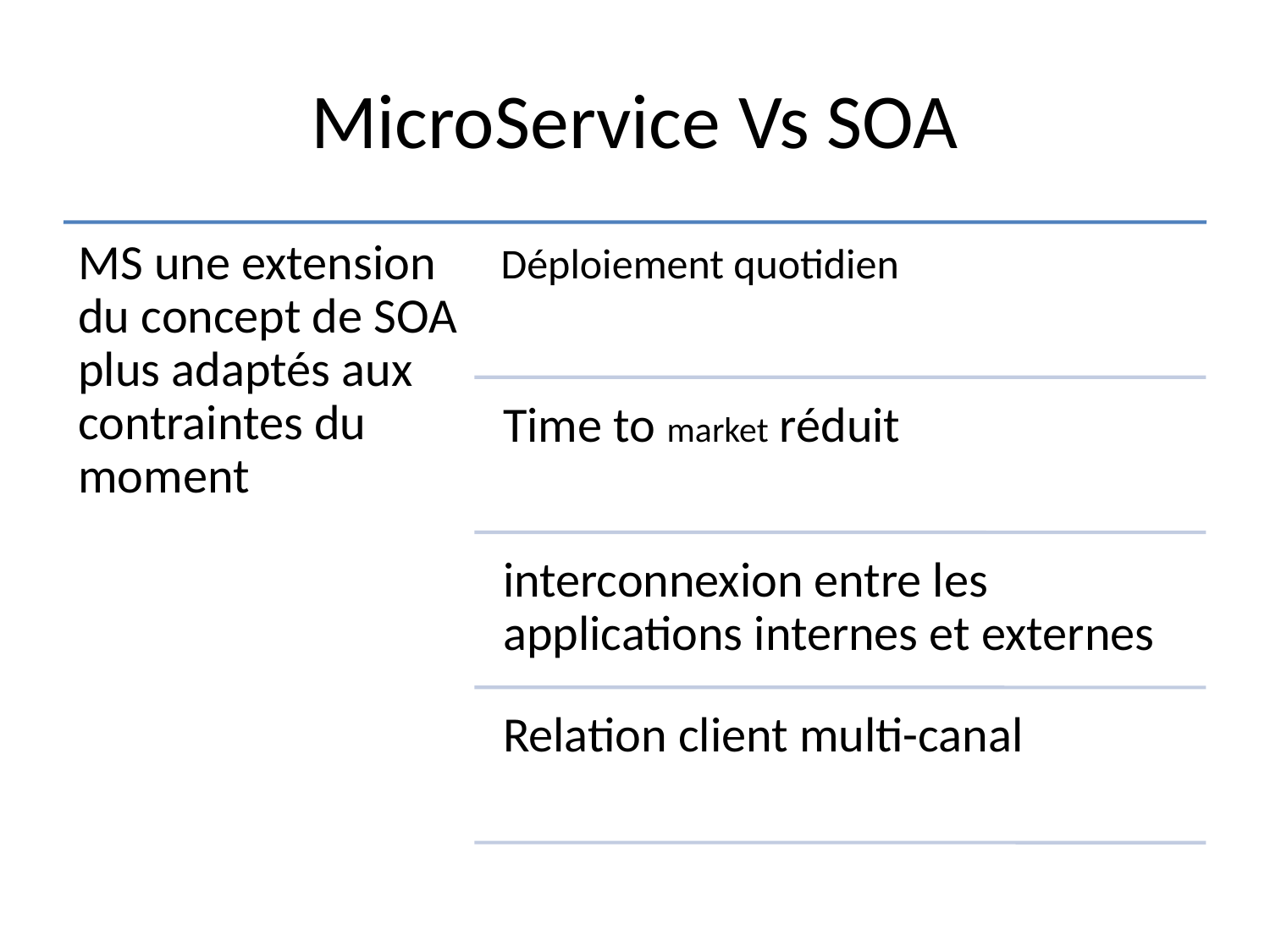

# MicroService Vs SOA
MS une extension du concept de SOA plus adaptés aux contraintes du moment
Déploiement quotidien
Time to market réduit
interconnexion entre les applications internes et externes
Relation client multi-canal